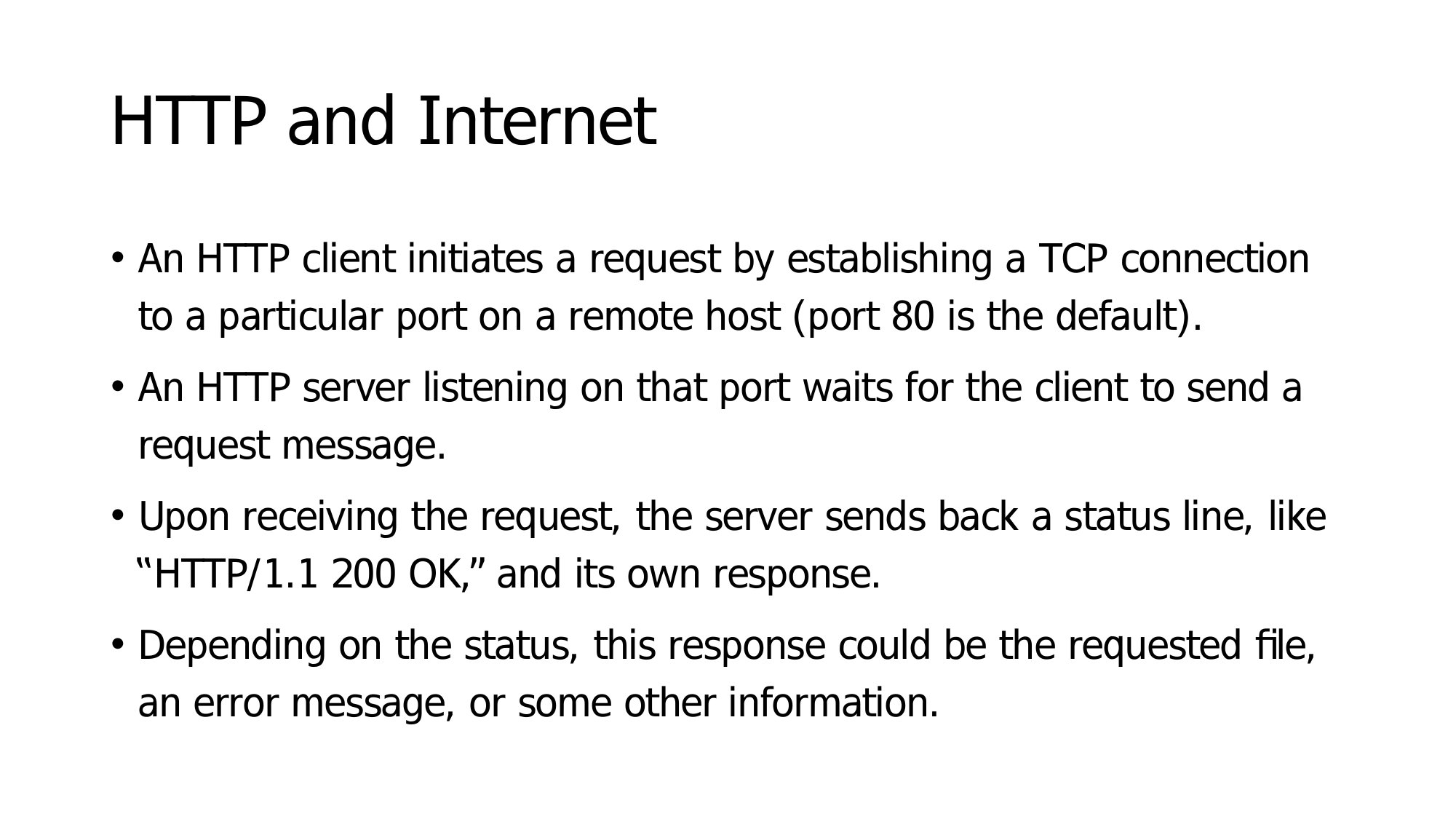

# HTTP and Internet
An HTTP client initiates a request by establishing a TCP connection to a particular port on a remote host (port 80 is the default).
An HTTP server listening on that port waits for the client to send a request message.
Upon receiving the request, the server sends back a status line, like “HTTP/1.1 200 OK,” and its own response.
Depending on the status, this response could be the requested file, an error message, or some other information.